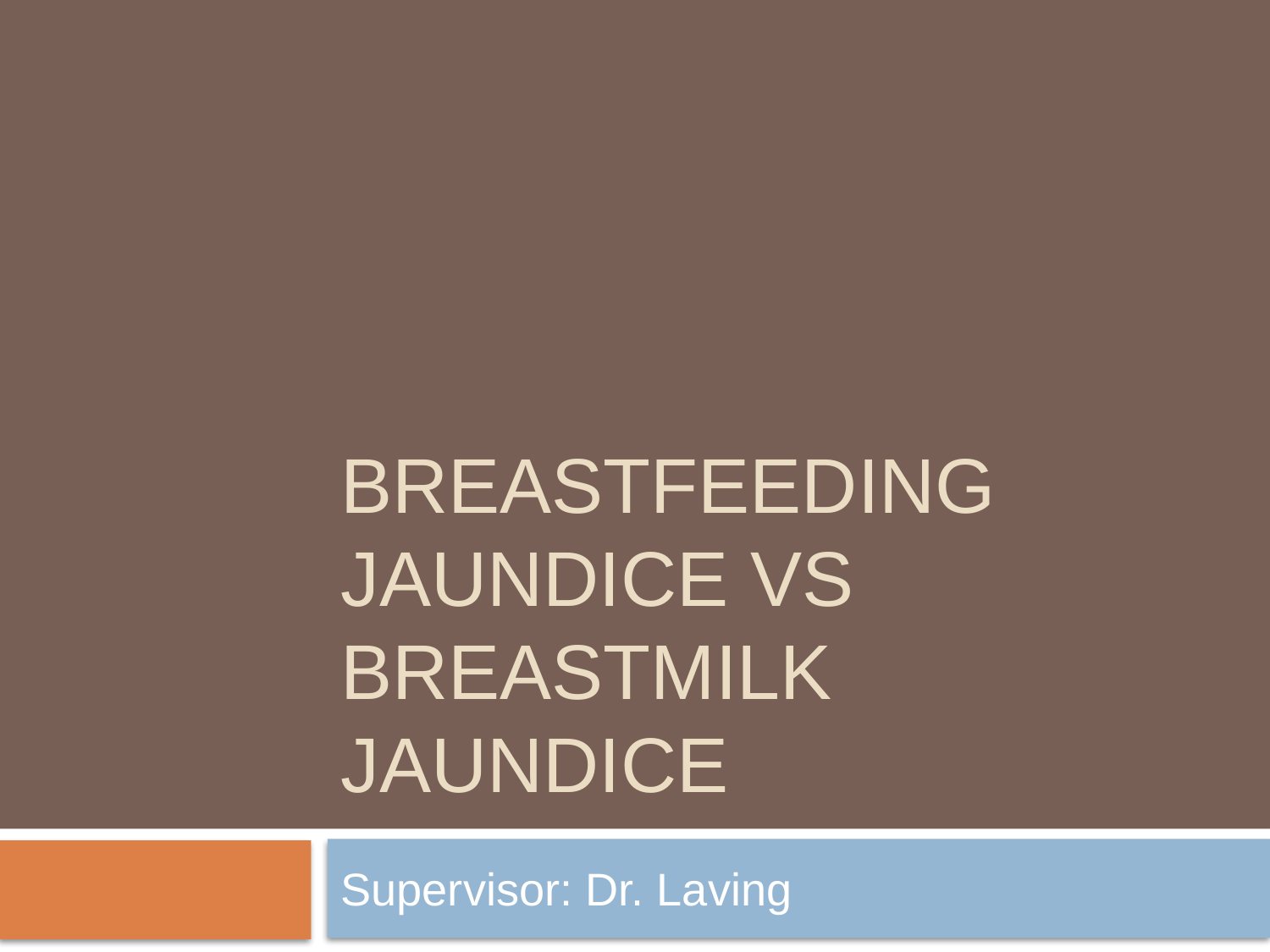

# Breastfeeding jaundice vs breastmilk jaundice
Supervisor: Dr. Laving